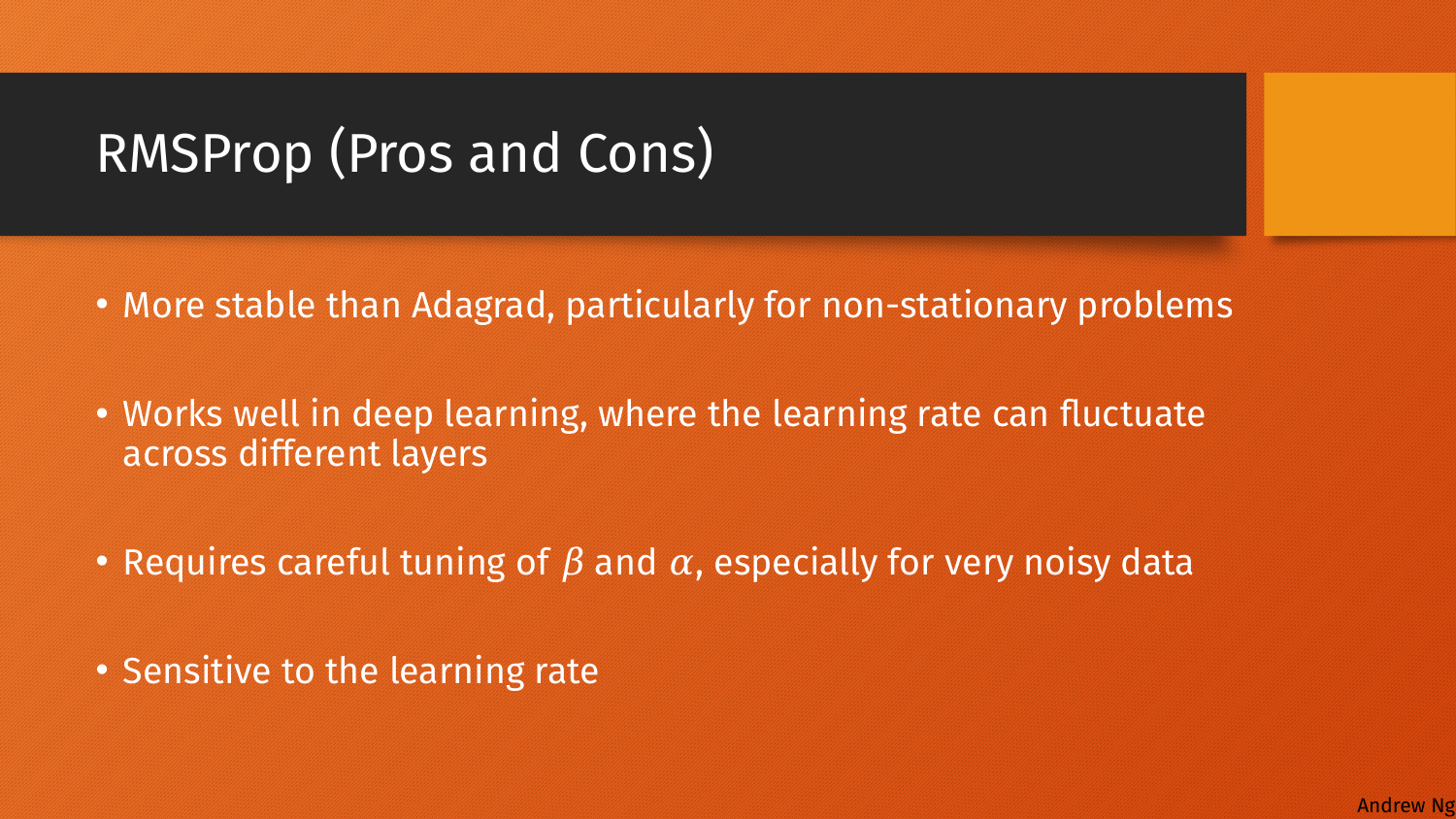

# RMSProp (Pros and Cons)
More stable than Adagrad, particularly for non-stationary problems

Works well in deep learning, where the learning rate can fluctuate across different layers

Requires careful tuning of 𝛽 and 𝛼, especially for very noisy data

Sensitive to the learning rate